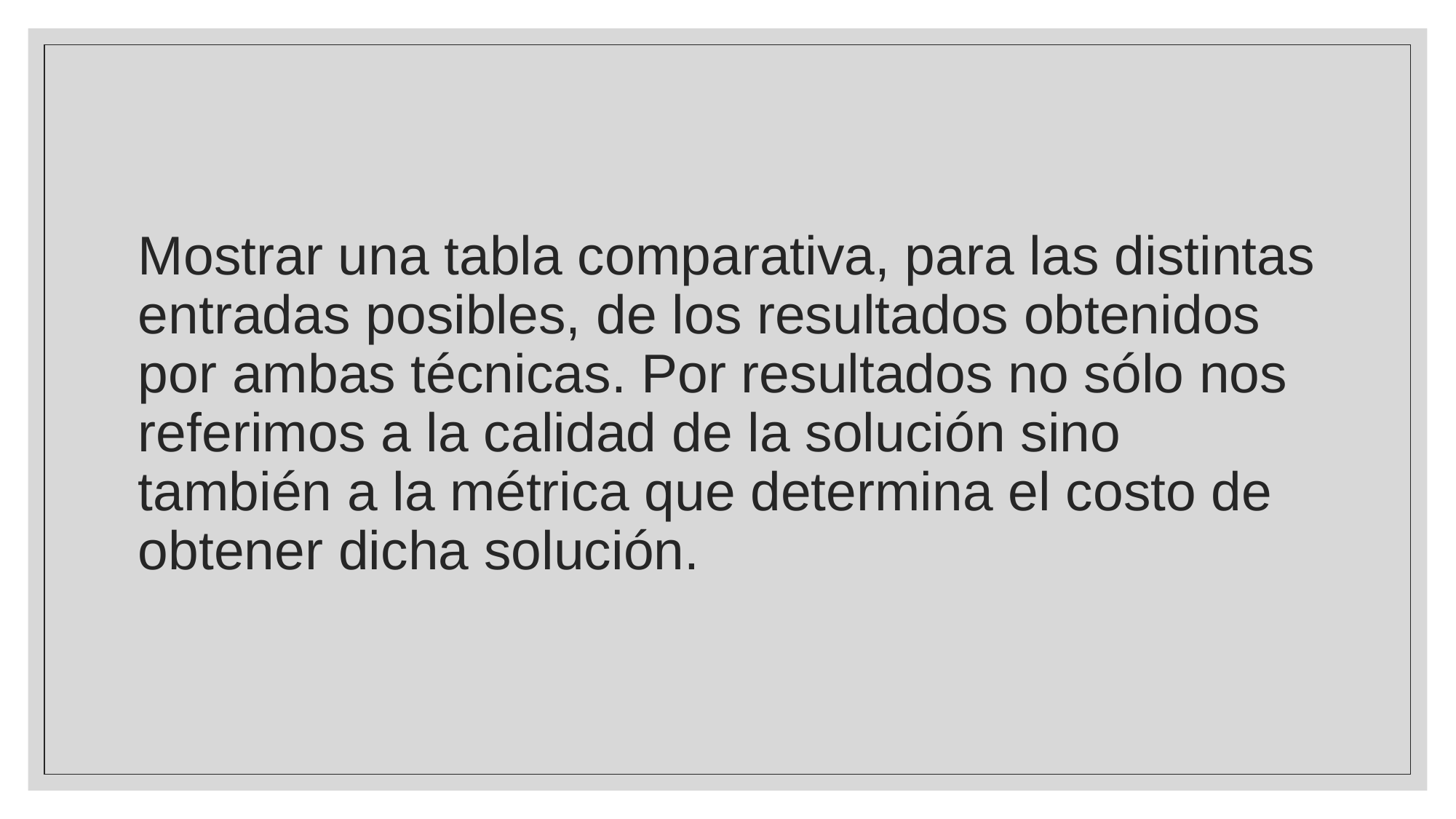

# Mostrar una tabla comparativa, para las distintas entradas posibles, de los resultados obtenidos por ambas técnicas. Por resultados no sólo nos referimos a la calidad de la solución sino también a la métrica que determina el costo de obtener dicha solución.